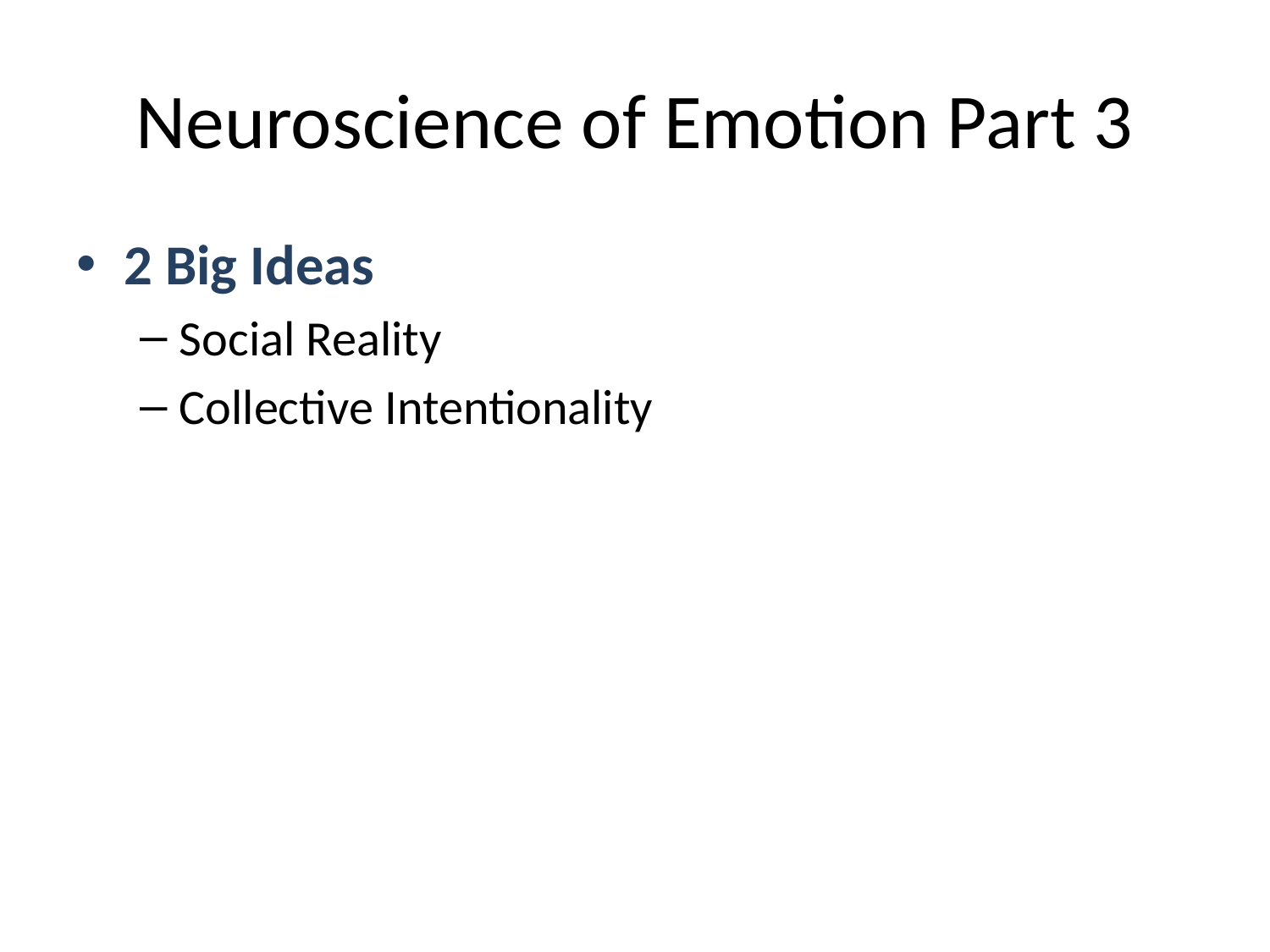

# Neuroscience of Emotion Part 3
2 Big Ideas
Social Reality
Collective Intentionality